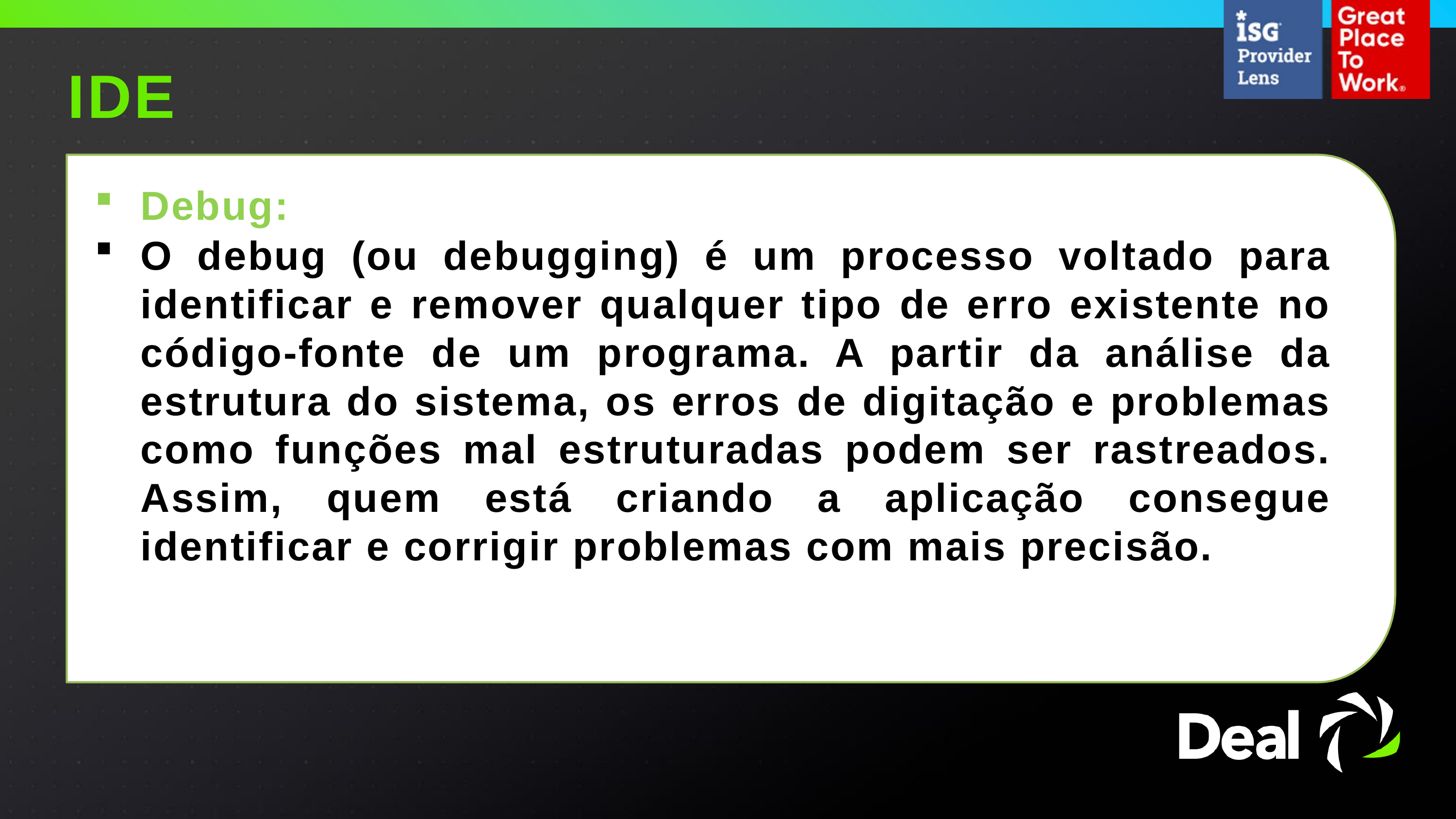

IDE

Debug:
O debug (ou debugging) é um processo voltado para identificar e remover qualquer tipo de erro existente no código-fonte de um programa. A partir da análise da estrutura do sistema, os erros de digitação e problemas como funções mal estruturadas podem ser rastreados. Assim, quem está criando a aplicação consegue identificar e corrigir problemas com mais precisão.